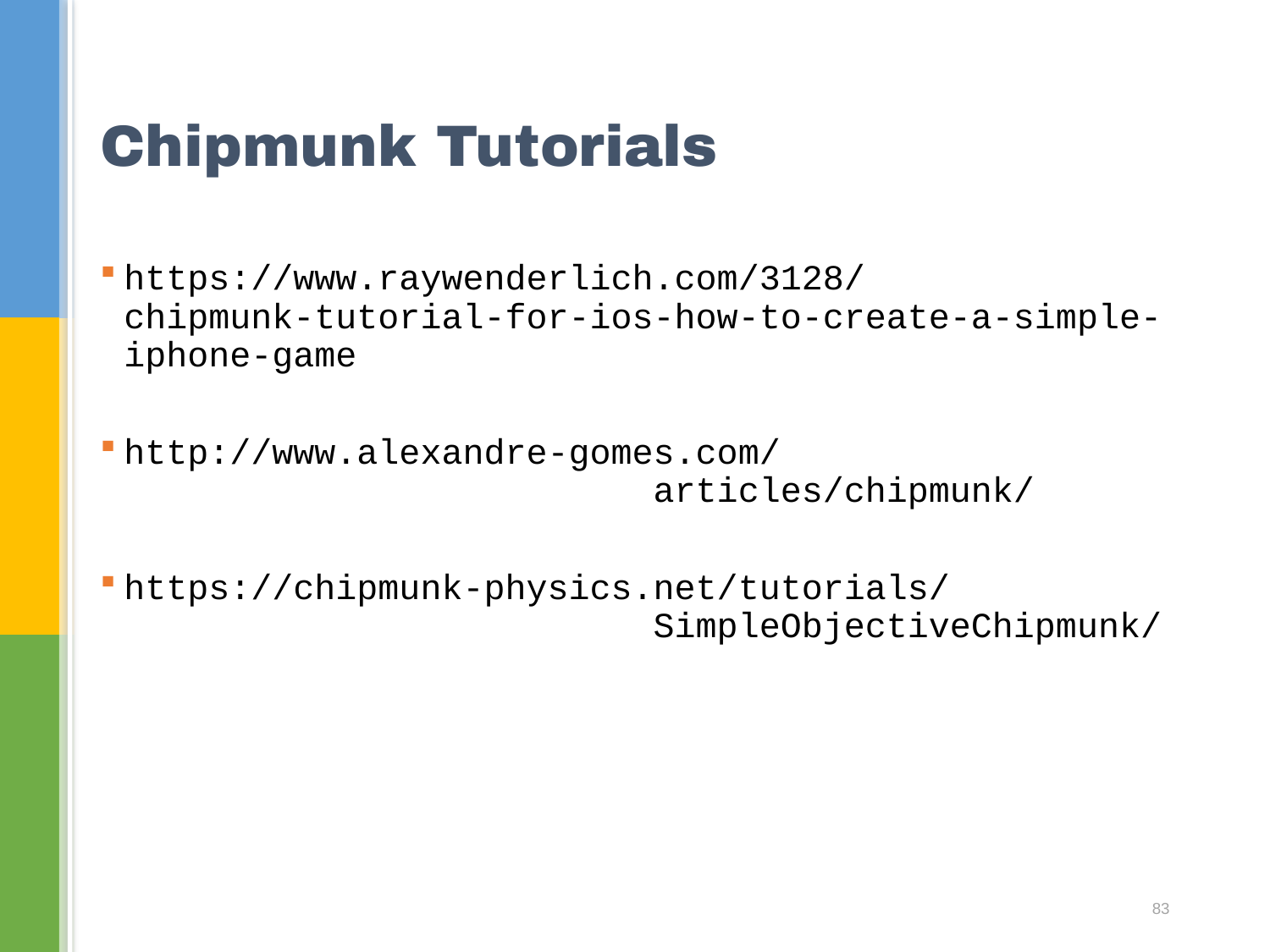

# Chipmunk Tutorials
https://www.raywenderlich.com/3128/
chipmunk-tutorial-for-ios-how-to-create-a-simple-iphone-game

http://www.alexandre-gomes.com/
                         articles/chipmunk/

https://chipmunk-physics.net/tutorials/
                         SimpleObjectiveChipmunk/

83